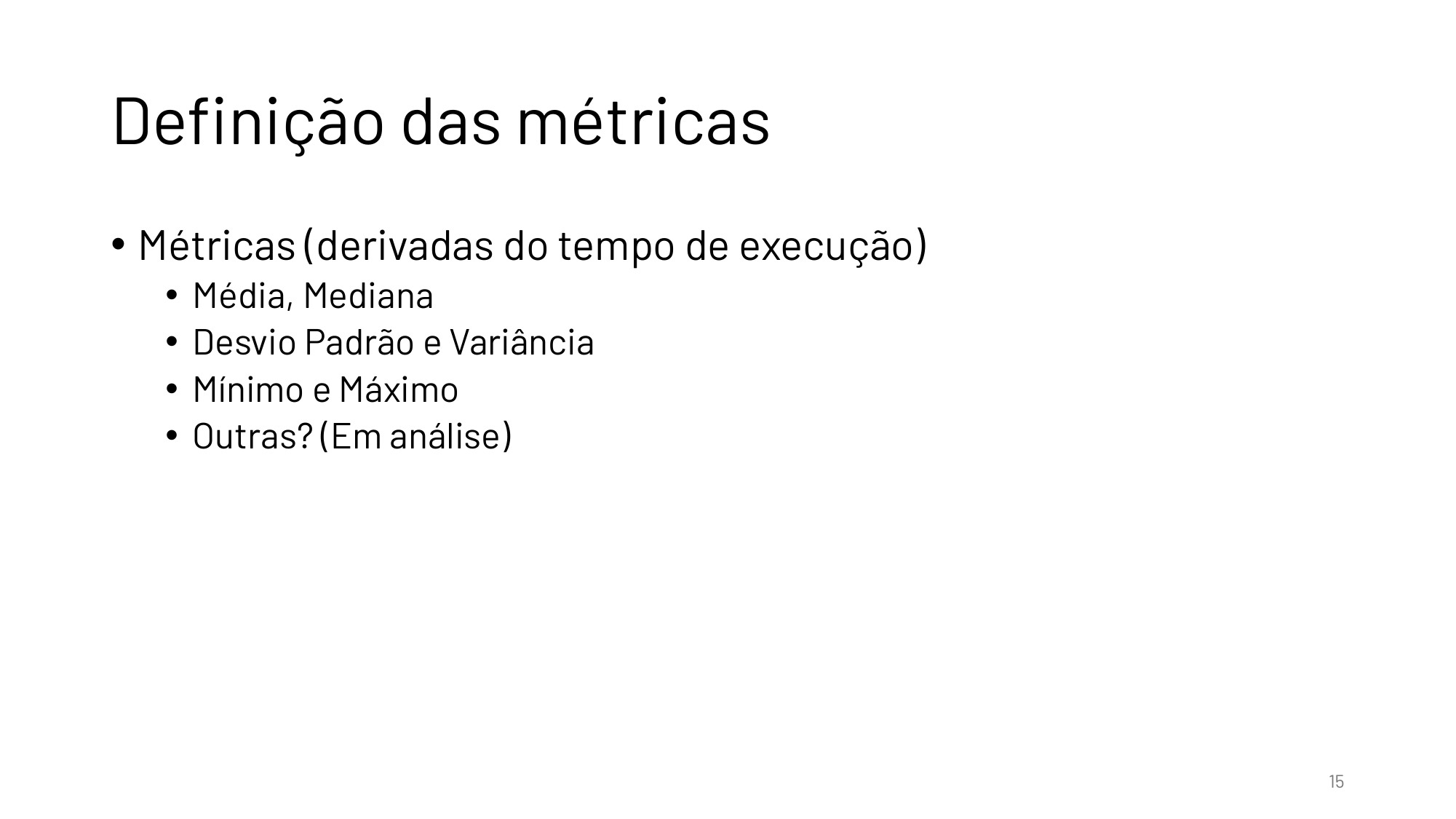

# Definição das métricas
Métricas (derivadas do tempo de execução)
Média, Mediana
Desvio Padrão e Variância
Mínimo e Máximo
Outras? (Em análise)

15